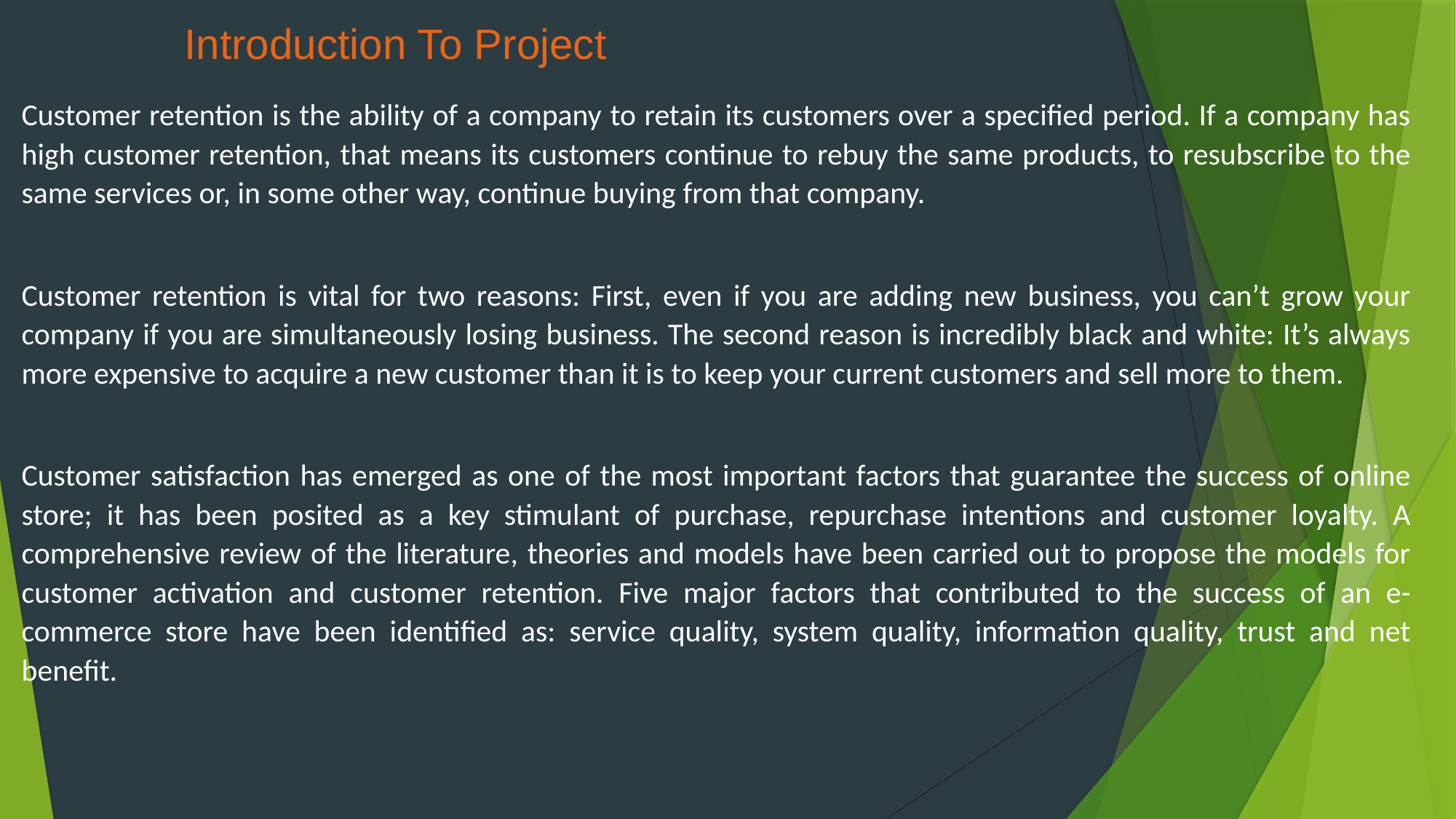

Introduction To Project
Customer retention is the ability of a company to retain its customers over a specified period. If a company has high customer retention, that means its customers continue to rebuy the same products, to resubscribe to the same services or, in some other way, continue buying from that company.

Customer retention is vital for two reasons: First, even if you are adding new business, you can’t grow your company if you are simultaneously losing business. The second reason is incredibly black and white: It’s always more expensive to acquire a new customer than it is to keep your current customers and sell more to them.

Customer satisfaction has emerged as one of the most important factors that guarantee the success of online store; it has been posited as a key stimulant of purchase, repurchase intentions and customer loyalty. A comprehensive review of the literature, theories and models have been carried out to propose the models for customer activation and customer retention. Five major factors that contributed to the success of an e-commerce store have been identified as: service quality, system quality, information quality, trust and net benefit.